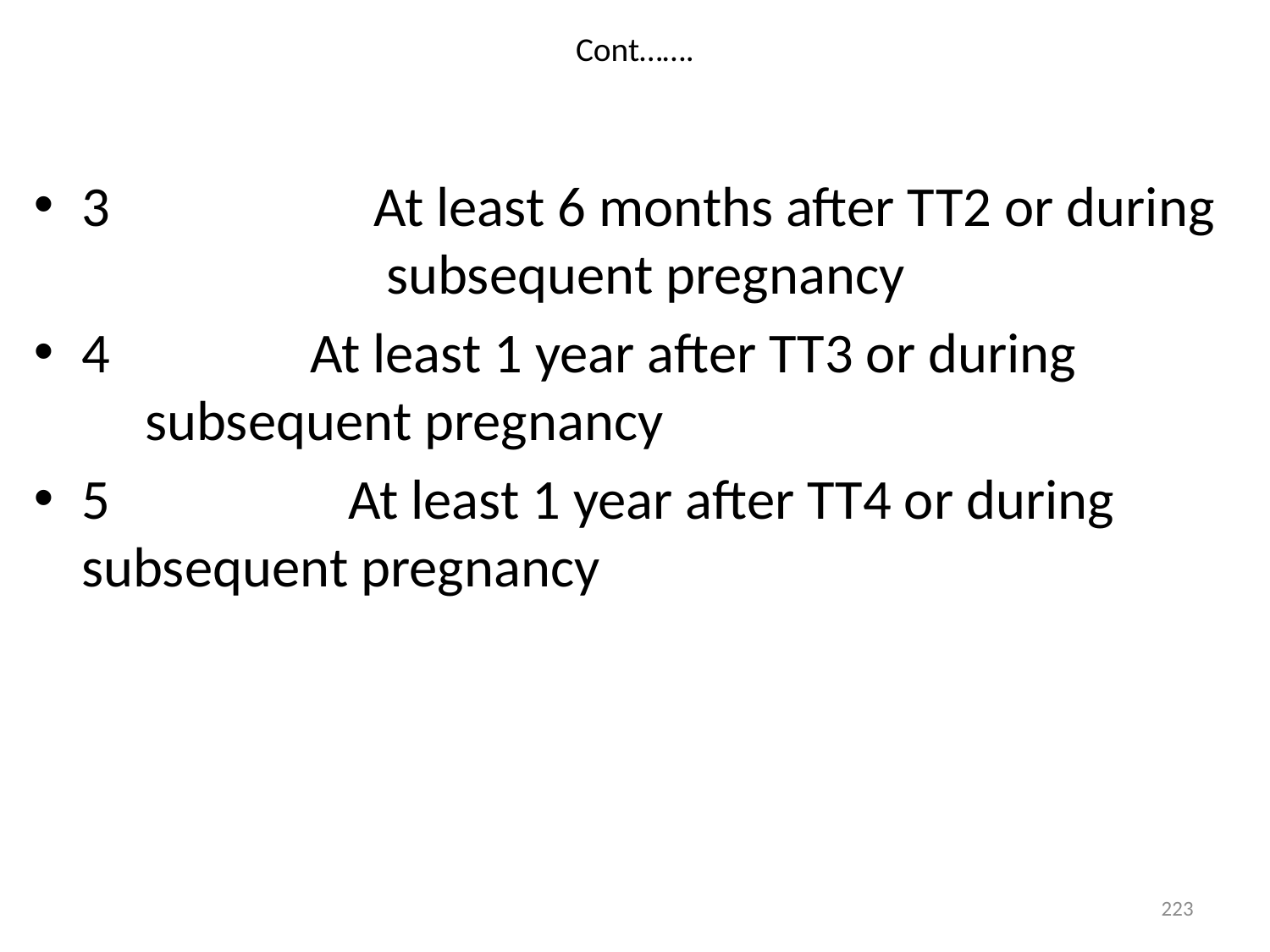

# Cont…….

3 	             At least 6 months after TT2 or during    	              subsequent pregnancy
4 	        At least 1 year after TT3 or during                  subsequent pregnancy
5 	           At least 1 year after TT4 or during subsequent pregnancy

223